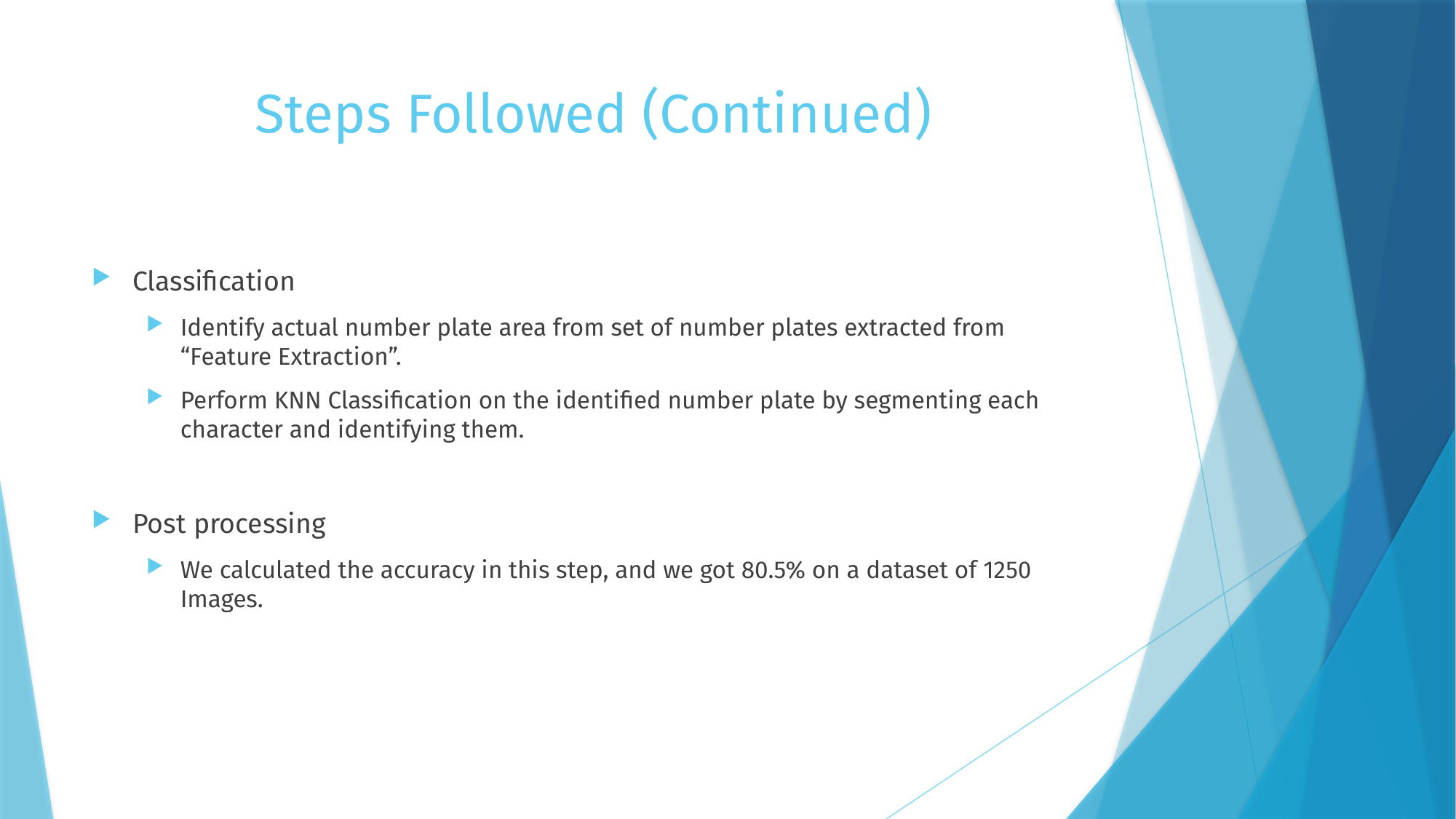

# Steps Followed (Continued)
Classification
Identify actual number plate area from set of number plates extracted from “Feature Extraction”.
Perform KNN Classification on the identified number plate by segmenting each character and identifying them.

Post processing
We calculated the accuracy in this step, and we got 80.5% on a dataset of 1250 Images.